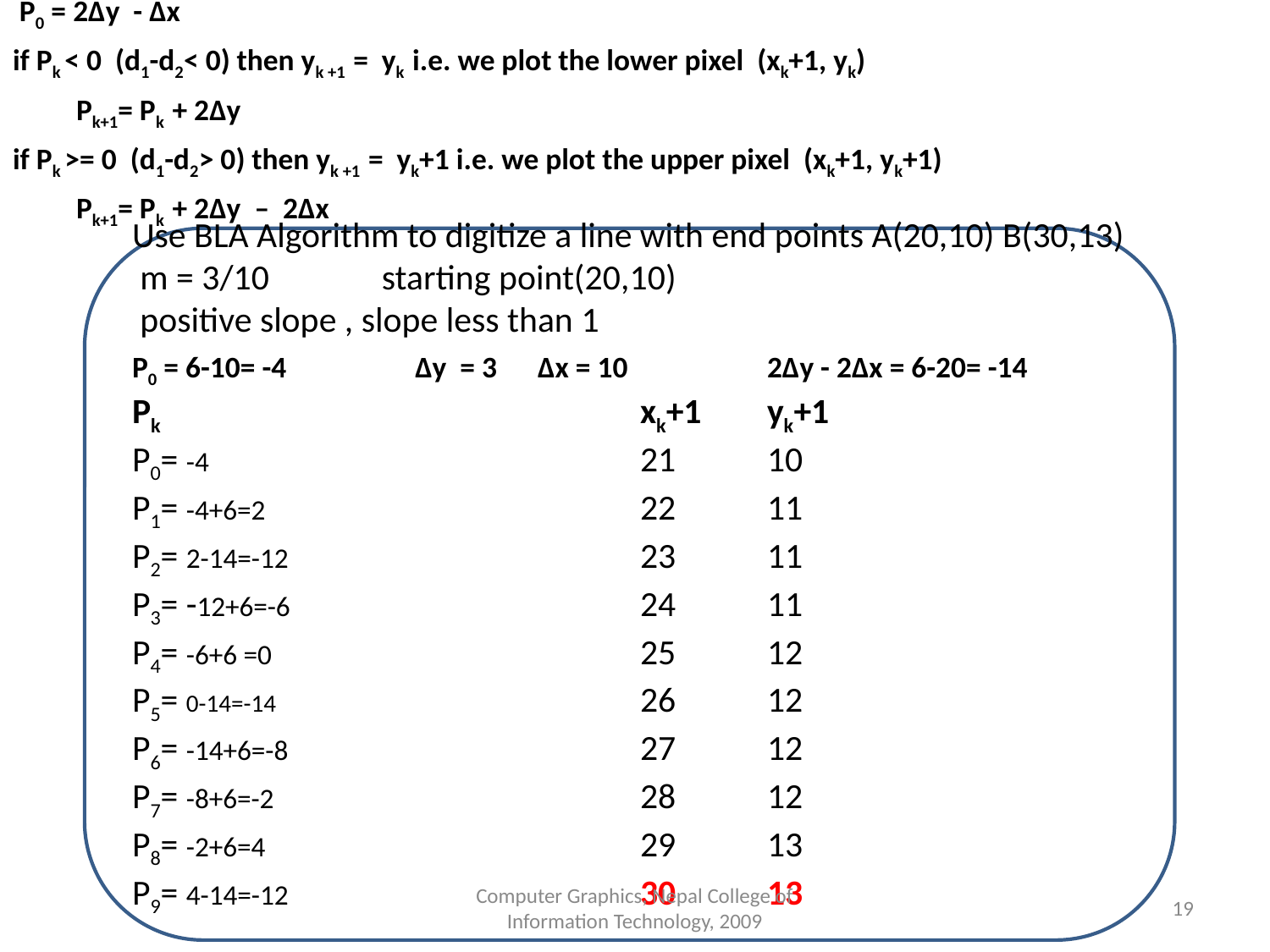

P0 = 2Δy  - Δx
if Pk < 0  (d1-d2< 0) then yk +1  =  yk  i.e. we plot the lower pixel  (xk+1, yk)
Pk+1= Pk  + 2Δy
if Pk >= 0  (d1-d2> 0) then yk +1  =  yk+1 i.e. we plot the upper pixel  (xk+1, yk+1)
Pk+1= Pk  + 2Δy  –  2Δx

Use BLA Algorithm to digitize a line with end points A(20,10) B(30,13)
 m = 3/10              starting point(20,10)
 positive slope , slope less than 1
P0 = 6-10= -4                   Δy  = 3      Δx = 10          	2Δy - 2Δx = 6-20= -14
Pk				xk+1	yk+1
P0= -4 				21	10
P1= -4+6=2			22	11
P2= 2-14=-12			23	11
P3= -12+6=-6			24	11
P4= -6+6 =0			25	12
P5= 0-14=-14			26	12
P6= -14+6=-8			27	12
P7= -8+6=-2			28	12
P8= -2+6=4			29	13
P9= 4-14=-12			30	13

Computer Graphics, Nepal College of Information Technology, 2009
19